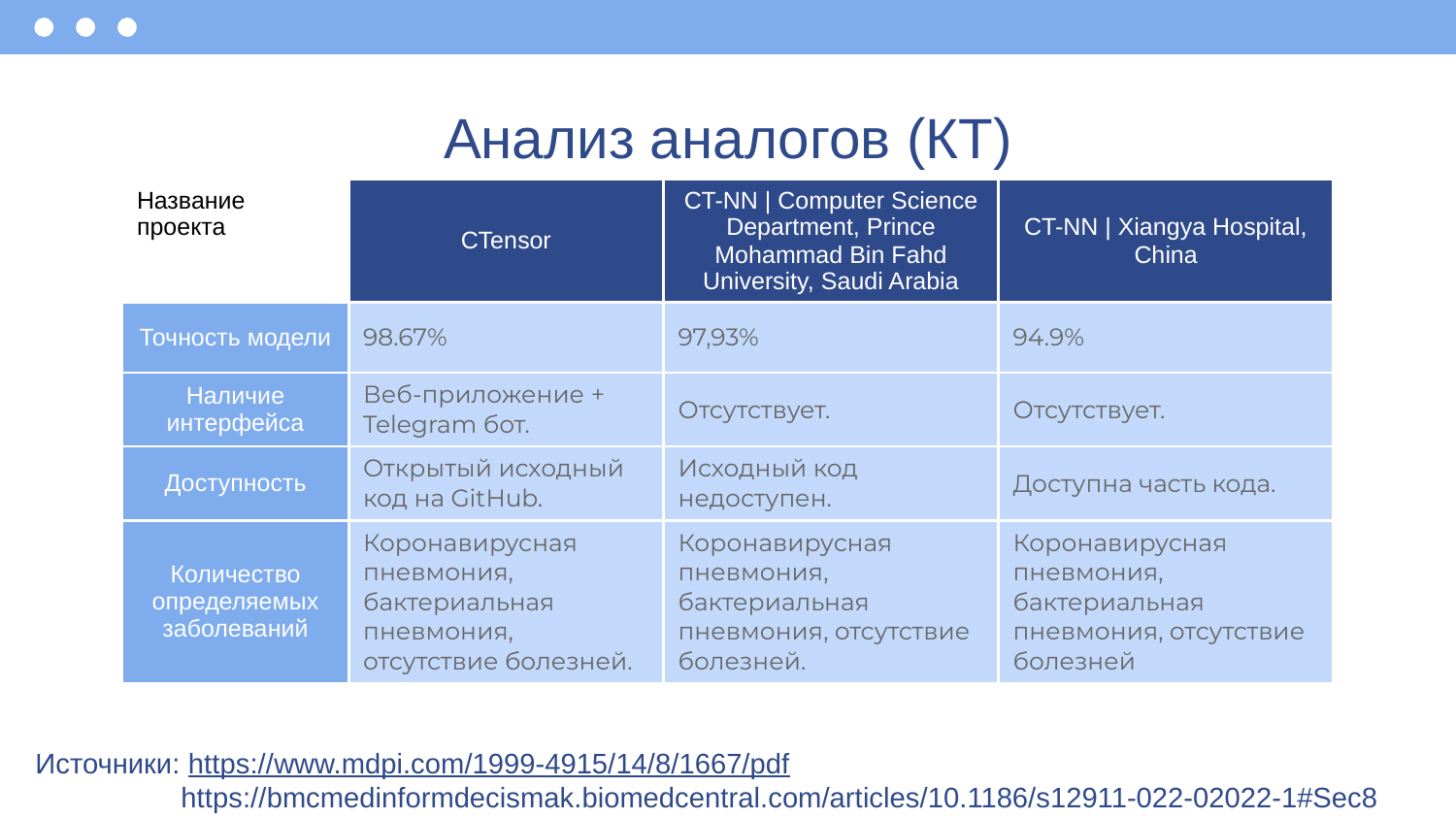

# Анализ аналогов (КТ)
| Название проекта | CTensor | CT-NN | Computer Science Department, Prince Mohammad Bin Fahd University, Saudi Arabia | СT-NN | Xiangya Hospital, China |
| --- | --- | --- | --- |
| Точность модели | 98.67% | 97,93% | 94.9% |
| Наличие интерфейса | Веб-приложение + Telegram бот. | Отсутствует. | Отсутствует. |
| Доступность | Открытый исходный код на GitHub. | Исходный код недоступен. | Доступна часть кода. |
| Количество определяемых заболеваний | Коронавирусная пневмония, бактериальная пневмония, отсутствие болезней. | Коронавирусная пневмония, бактериальная пневмония, отсутствие болезней. | Коронавирусная пневмония, бактериальная пневмония, отсутствие болезней |
Источники: https://www.mdpi.com/1999-4915/14/8/1667/pdf
	https://bmcmedinformdecismak.biomedcentral.com/articles/10.1186/s12911-022-02022-1#Sec8